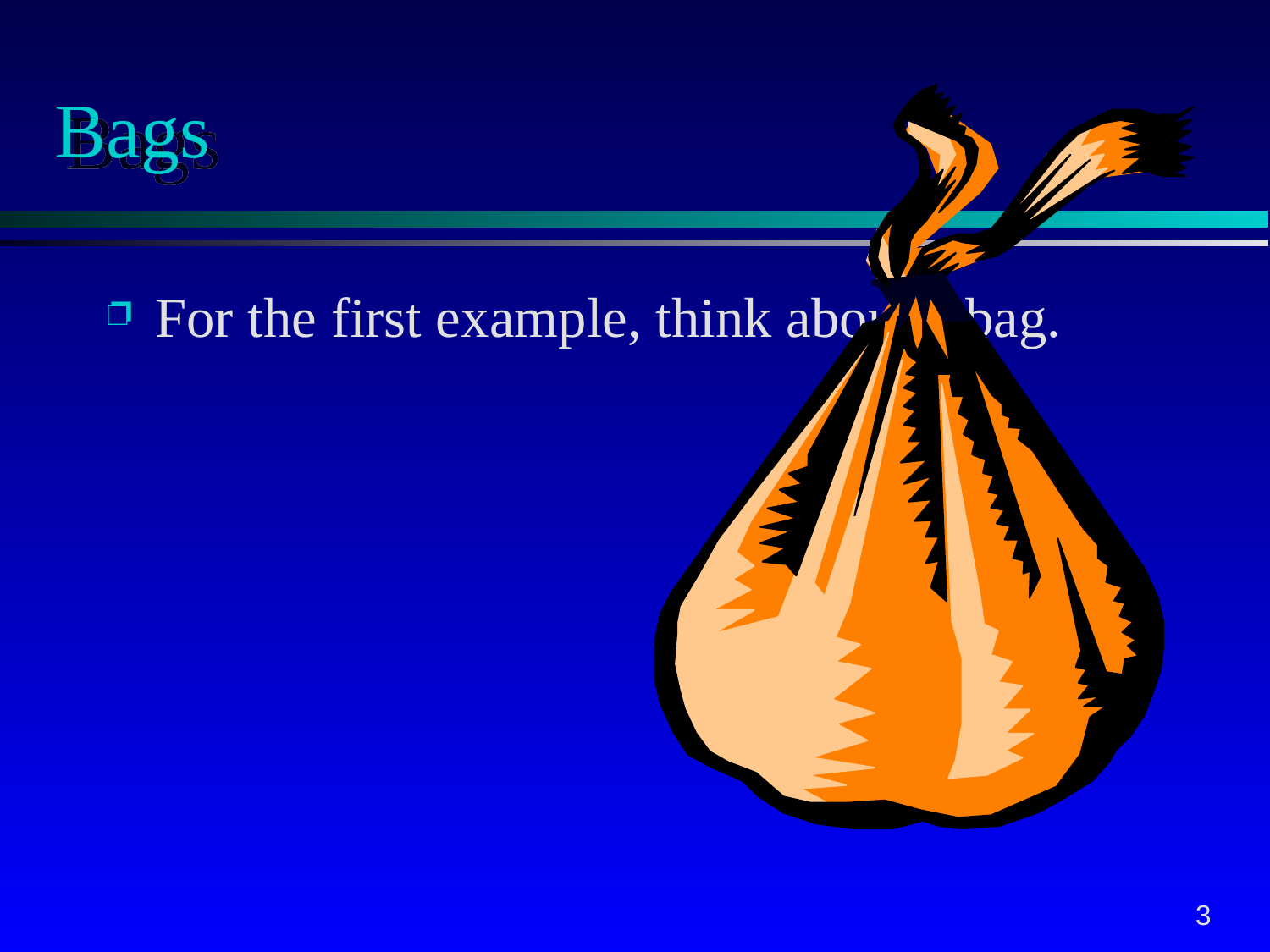

# Bags

For the first example, think about a bag.